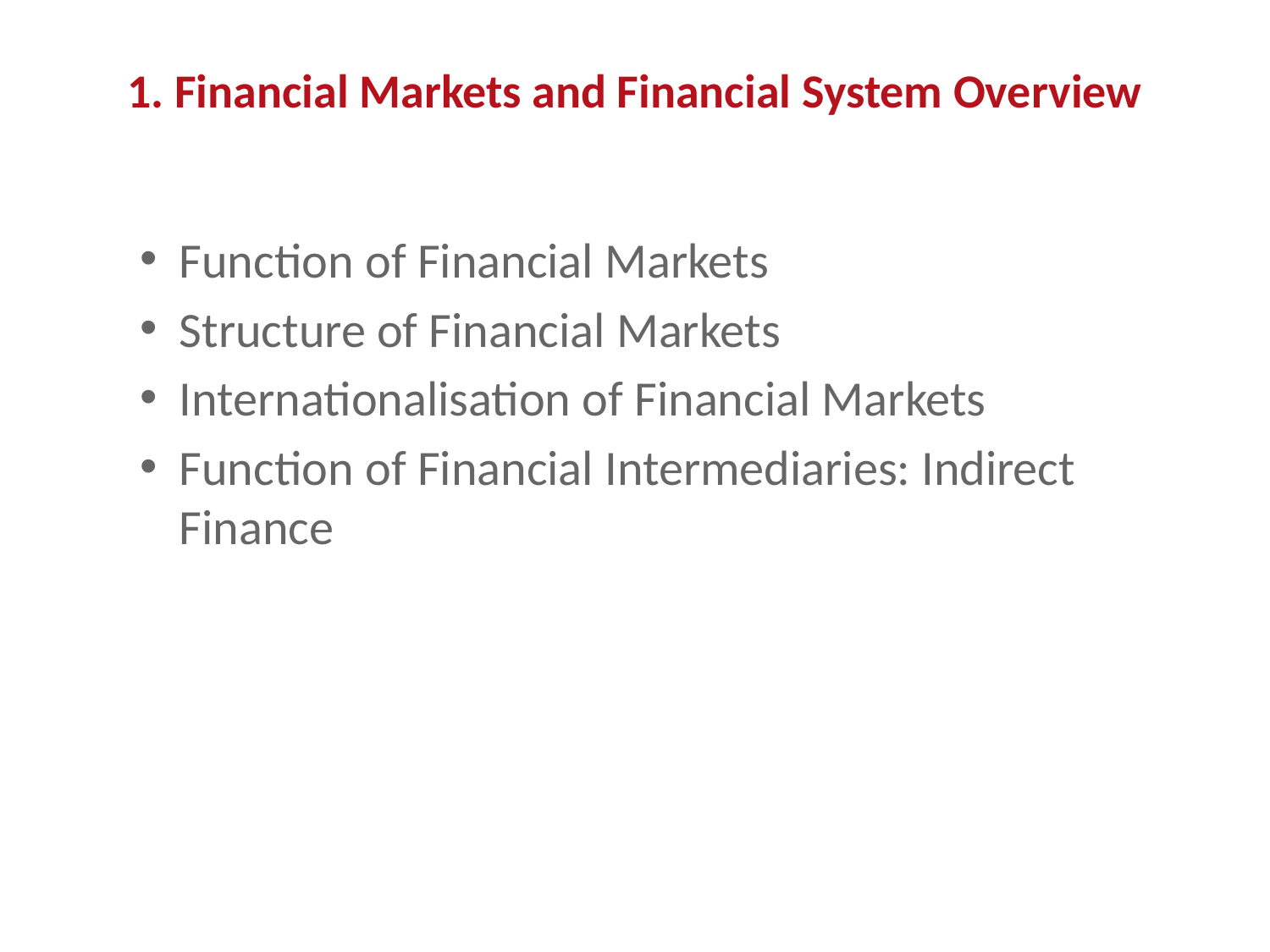

# 1. Financial Markets and Financial System Overview
Function of Financial Markets
Structure of Financial Markets
Internationalisation of Financial Markets
Function of Financial Intermediaries: Indirect Finance